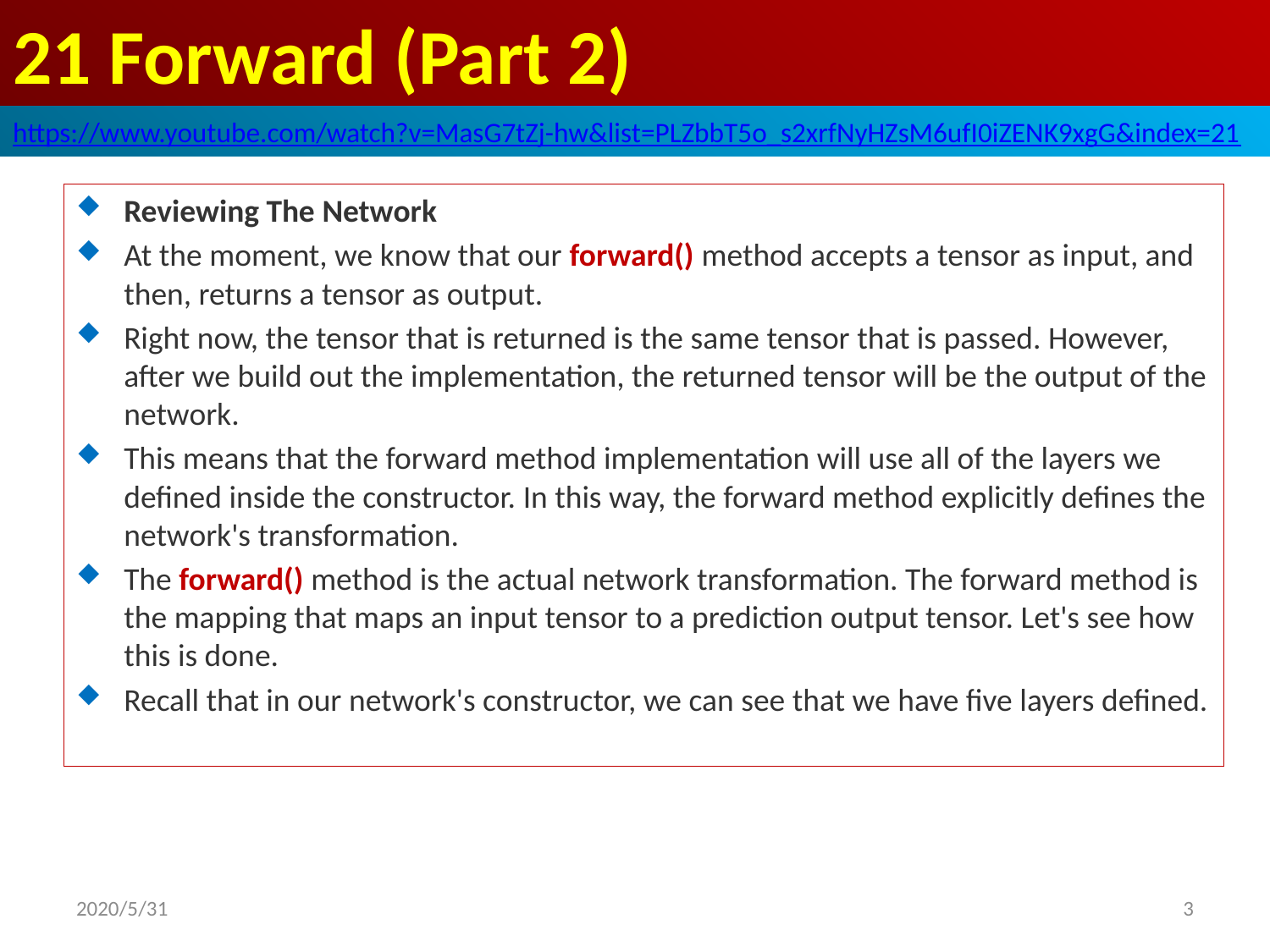

# 21 Forward (Part 2)
https://www.youtube.com/watch?v=MasG7tZj-hw&list=PLZbbT5o_s2xrfNyHZsM6ufI0iZENK9xgG&index=21
Reviewing The Network
At the moment, we know that our forward() method accepts a tensor as input, and then, returns a tensor as output.
Right now, the tensor that is returned is the same tensor that is passed. However, after we build out the implementation, the returned tensor will be the output of the network.
This means that the forward method implementation will use all of the layers we defined inside the constructor. In this way, the forward method explicitly defines the network's transformation.
The forward() method is the actual network transformation. The forward method is the mapping that maps an input tensor to a prediction output tensor. Let's see how this is done.
Recall that in our network's constructor, we can see that we have five layers defined.

2020/5/31
3